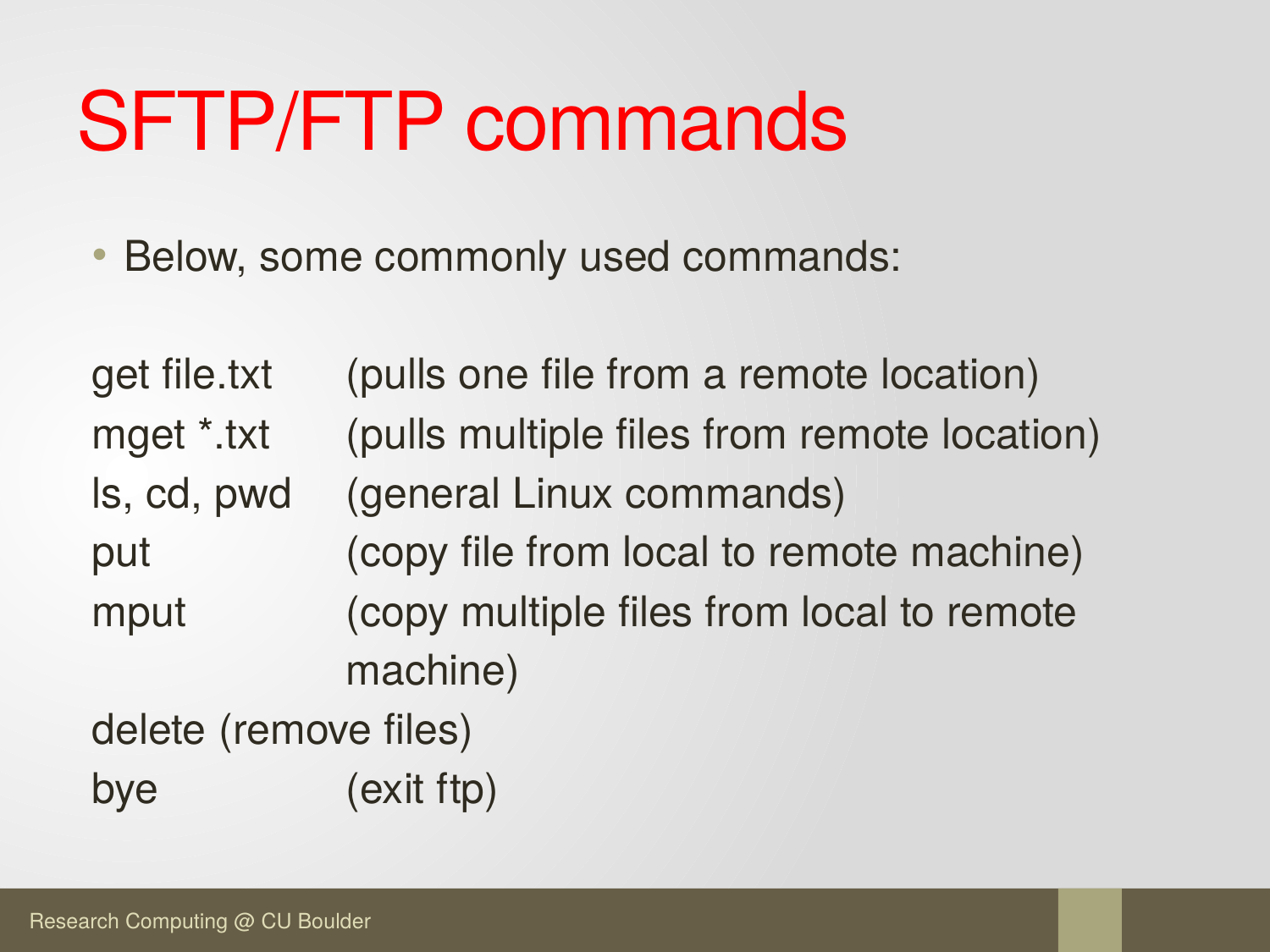

# SFTP/FTP commands
Below, some commonly used commands:

get file.txt	(pulls one file from a remote location)
mget *.txt	(pulls multiple files from remote location)
ls, cd, pwd	(general Linux commands)
put		(copy file from local to remote machine)
mput		(copy multiple files from local to remote
		machine)
delete	(remove files)
bye		(exit ftp)